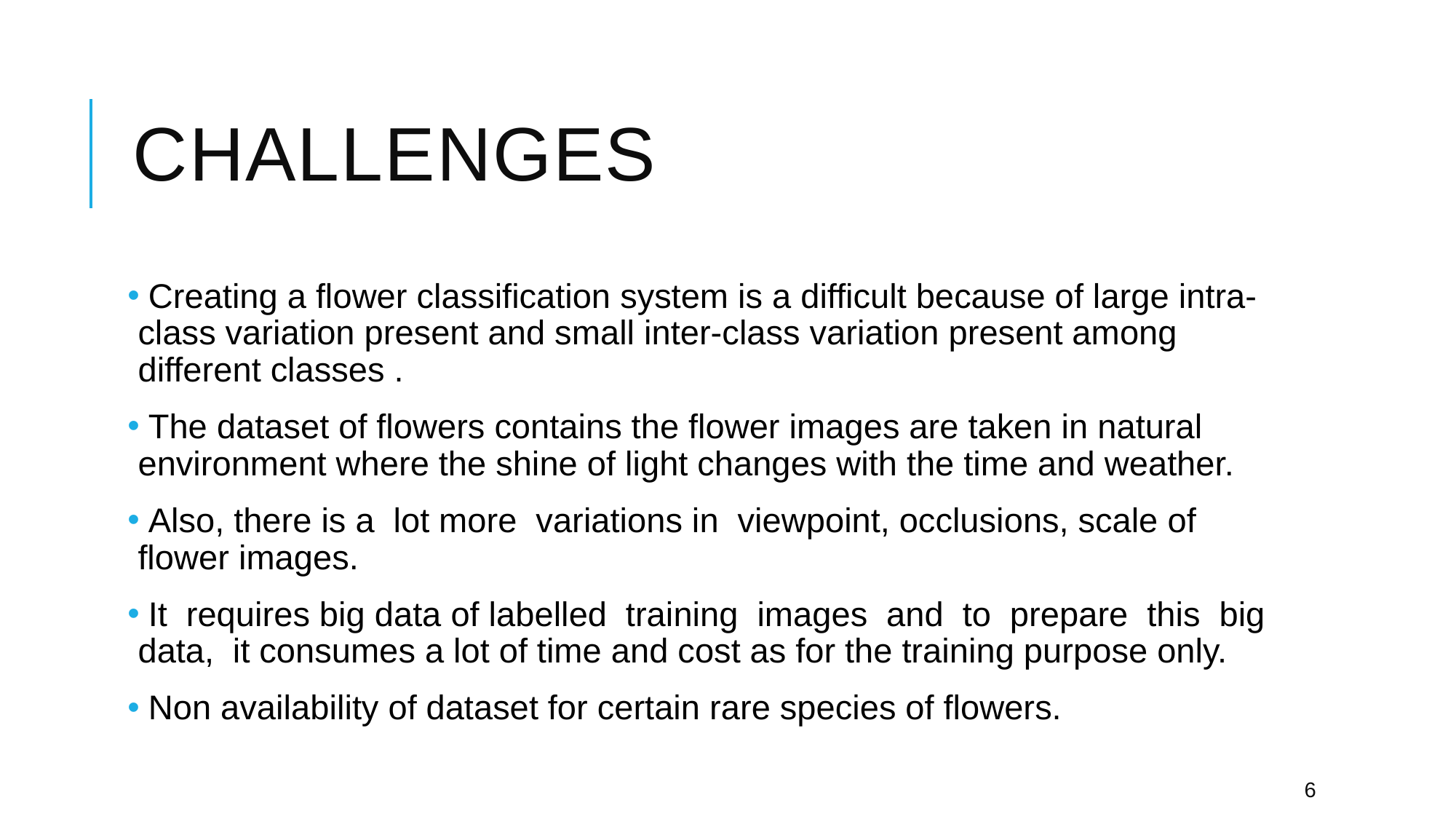

# challenges
 Creating a flower classification system is a difficult because of large intra-class variation present and small inter-class variation present among different classes .
 The dataset of flowers contains the flower images are taken in natural environment where the shine of light changes with the time and weather.
 Also, there is a  lot more  variations in  viewpoint, occlusions, scale of  flower images.
 It  requires big data of labelled  training  images  and  to  prepare  this  big  data,  it consumes a lot of time and cost as for the training purpose only.
 Non availability of dataset for certain rare species of flowers.

6